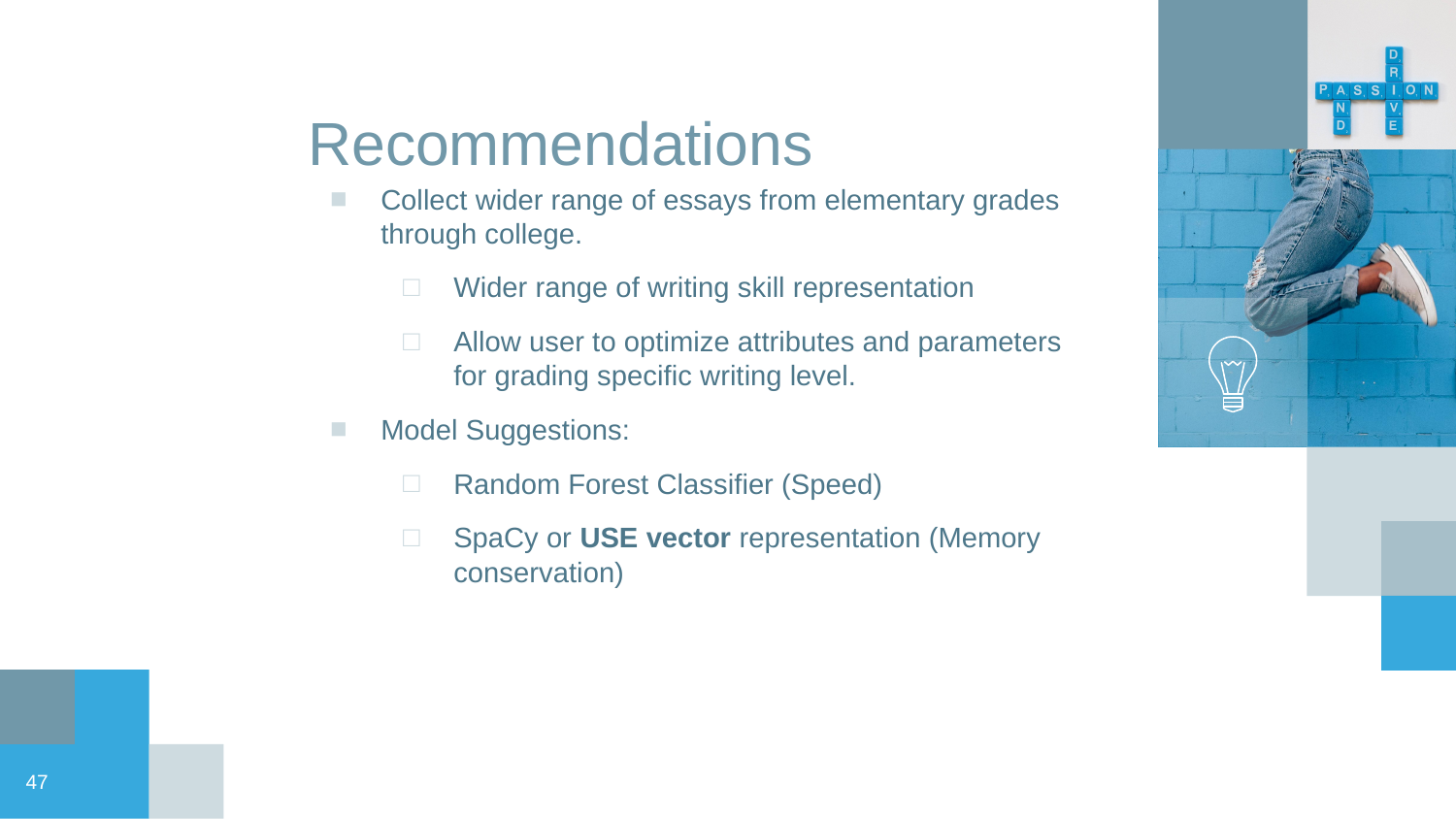

Recommendations
Collect wider range of essays from elementary grades through college.
Wider range of writing skill representation
Allow user to optimize attributes and parameters for grading specific writing level.
Model Suggestions:
Random Forest Classifier (Speed)
SpaCy or USE vector representation (Memory conservation)
47